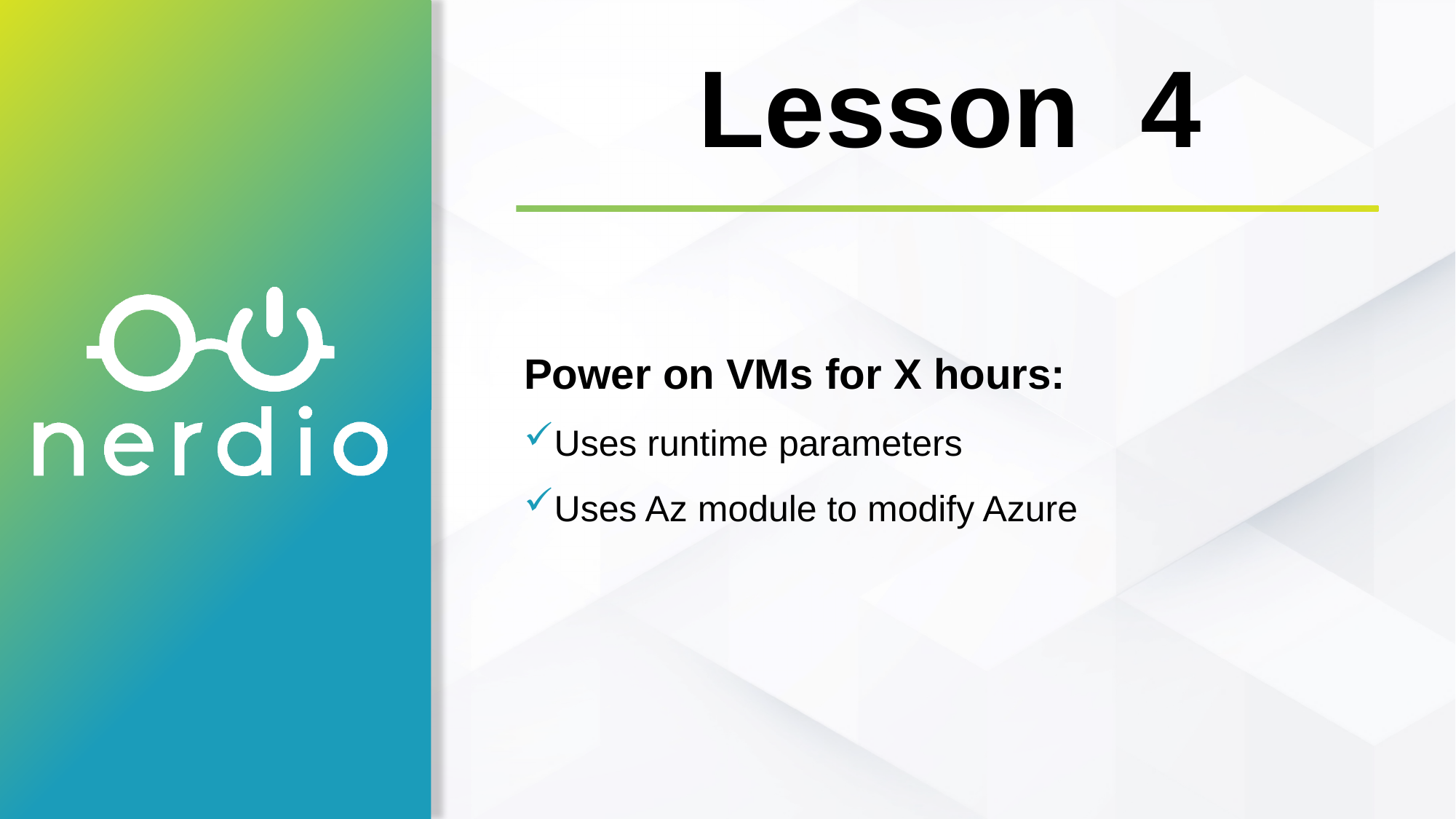

Lesson  4

Power on VMs for X hours:
Uses runtime parameters
Uses Az module to modify Azure